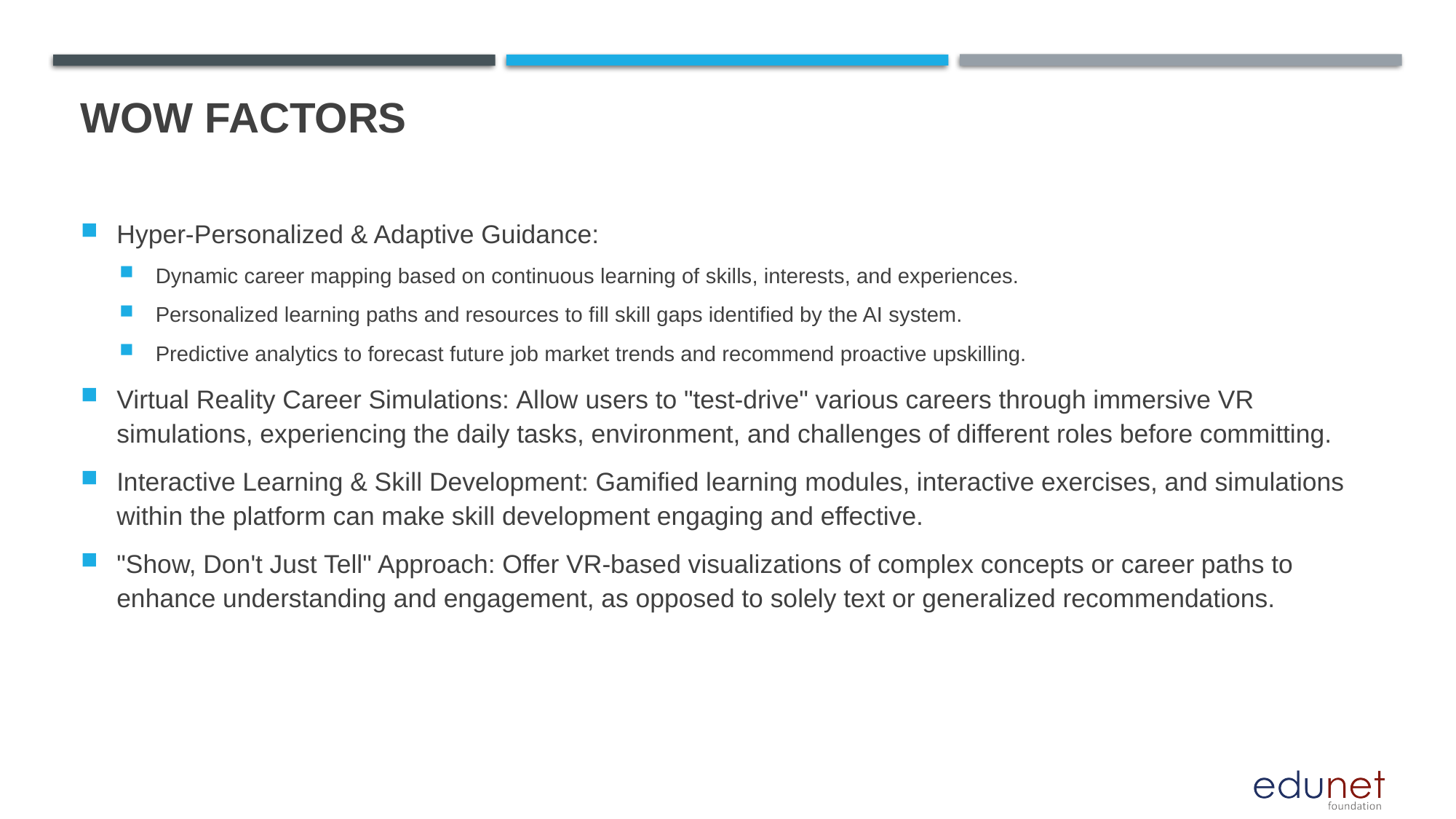

# Wow factors
Hyper-Personalized & Adaptive Guidance:
Dynamic career mapping based on continuous learning of skills, interests, and experiences.
Personalized learning paths and resources to fill skill gaps identified by the AI system.
Predictive analytics to forecast future job market trends and recommend proactive upskilling.
Virtual Reality Career Simulations: Allow users to "test-drive" various careers through immersive VR simulations, experiencing the daily tasks, environment, and challenges of different roles before committing.
Interactive Learning & Skill Development: Gamified learning modules, interactive exercises, and simulations within the platform can make skill development engaging and effective.
"Show, Don't Just Tell" Approach: Offer VR-based visualizations of complex concepts or career paths to enhance understanding and engagement, as opposed to solely text or generalized recommendations.